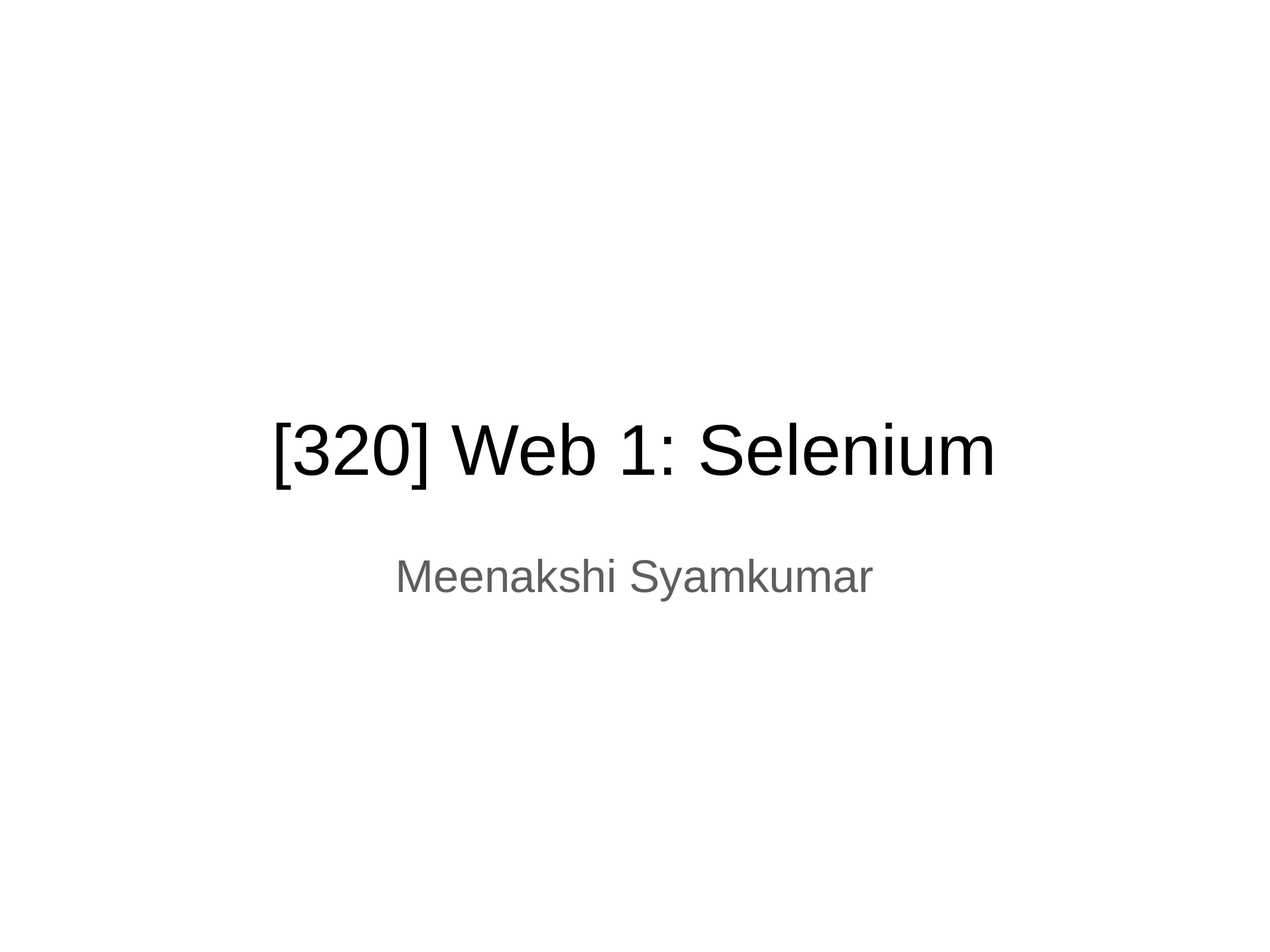

# [320] Web 1: Selenium
Meenakshi Syamkumar